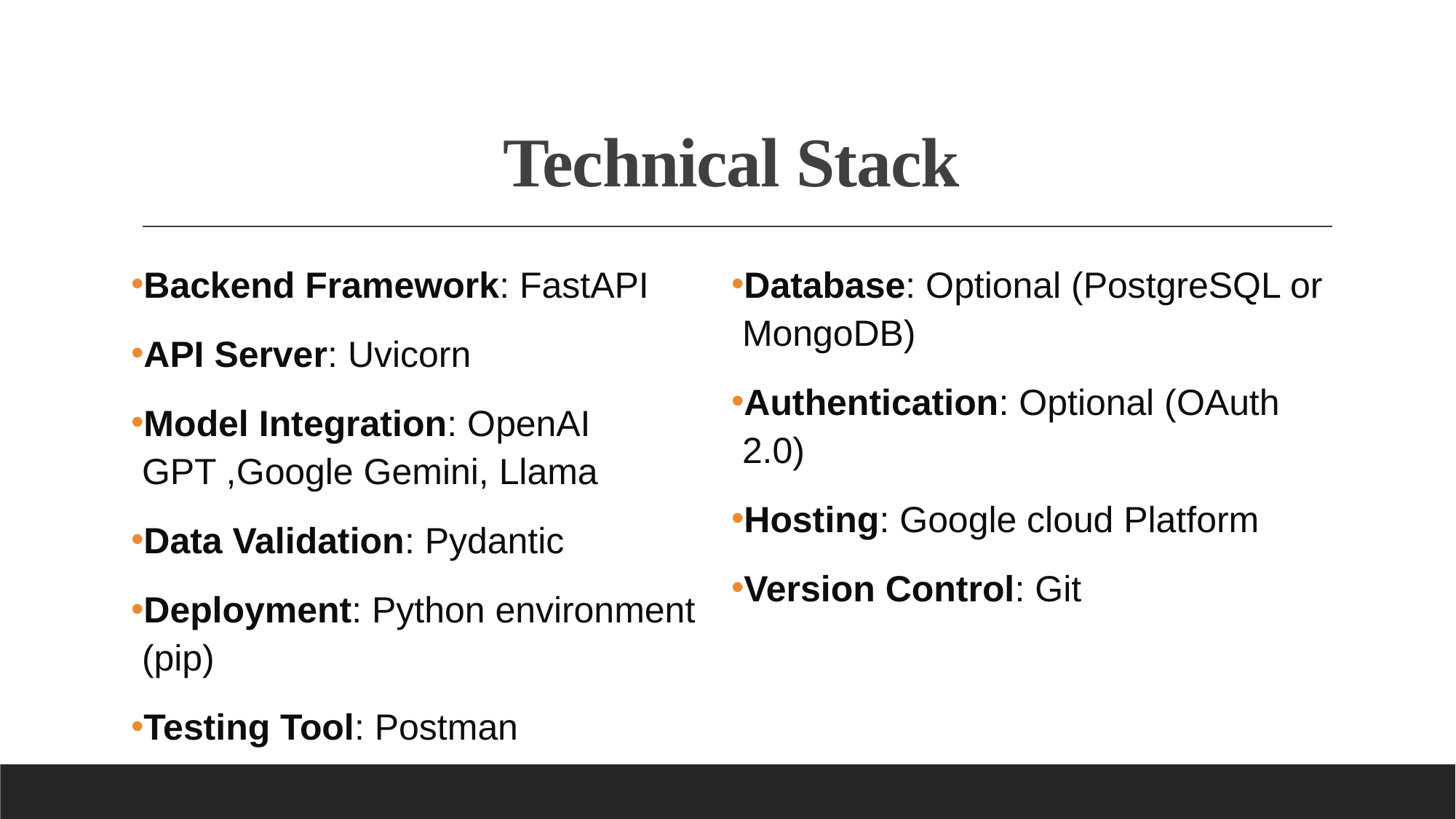

# Technical Stack
Backend Framework: FastAPI
API Server: Uvicorn
Model Integration: OpenAI GPT ,Google Gemini, Llama
Data Validation: Pydantic
Deployment: Python environment (pip)
Testing Tool: Postman
Database: Optional (PostgreSQL or MongoDB)
Authentication: Optional (OAuth 2.0)
Hosting: Google cloud Platform
Version Control: Git